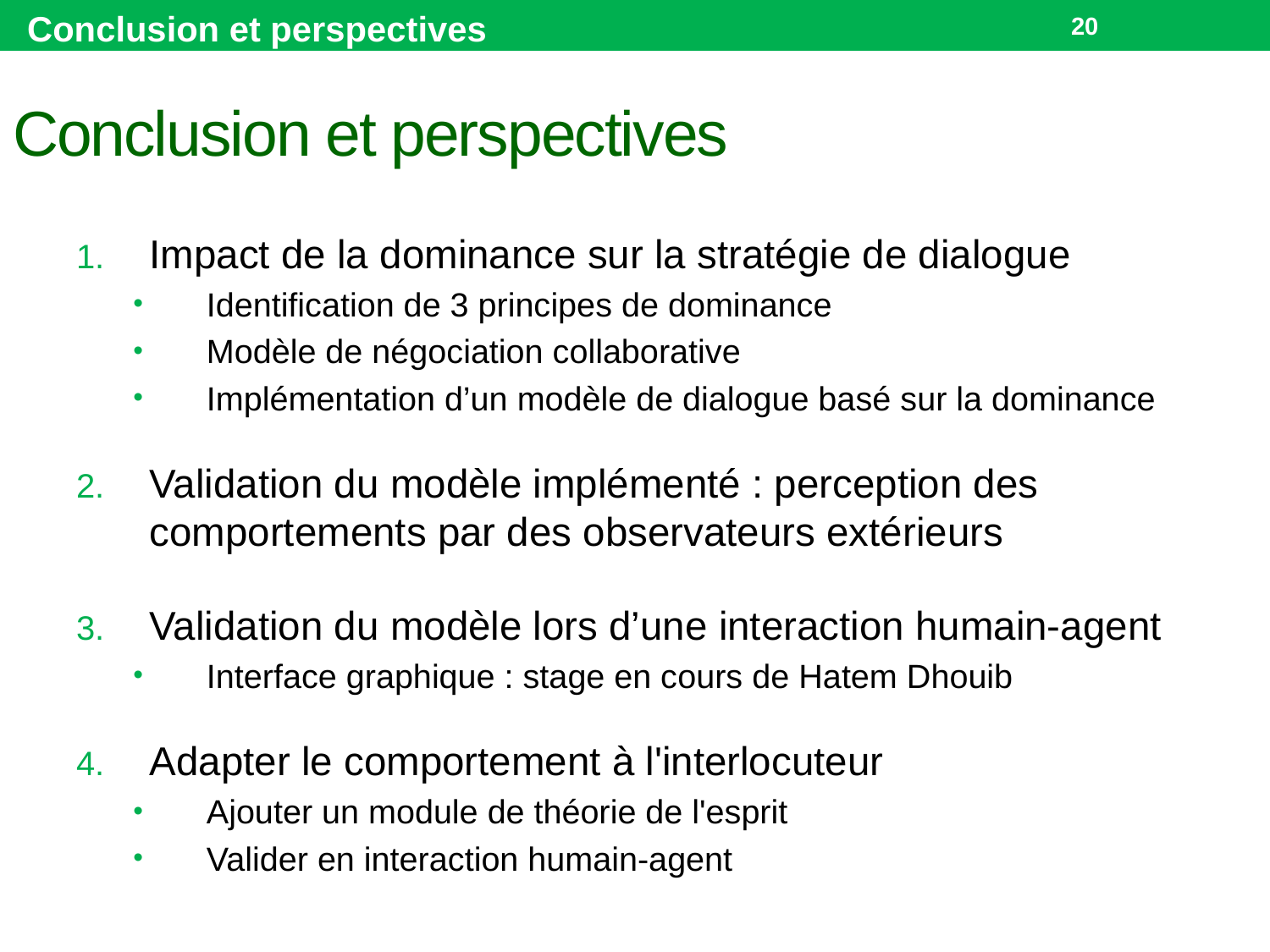

Conclusion et perspectives
20
# Conclusion et perspectives
Impact de la dominance sur la stratégie de dialogue
Identification de 3 principes de dominance
Modèle de négociation collaborative
Implémentation d’un modèle de dialogue basé sur la dominance

Validation du modèle implémenté : perception des comportements par des observateurs extérieurs

Validation du modèle lors d’une interaction humain-agent
Interface graphique : stage en cours de Hatem Dhouib

Adapter le comportement à l'interlocuteur
Ajouter un module de théorie de l'esprit
Valider en interaction humain-agent